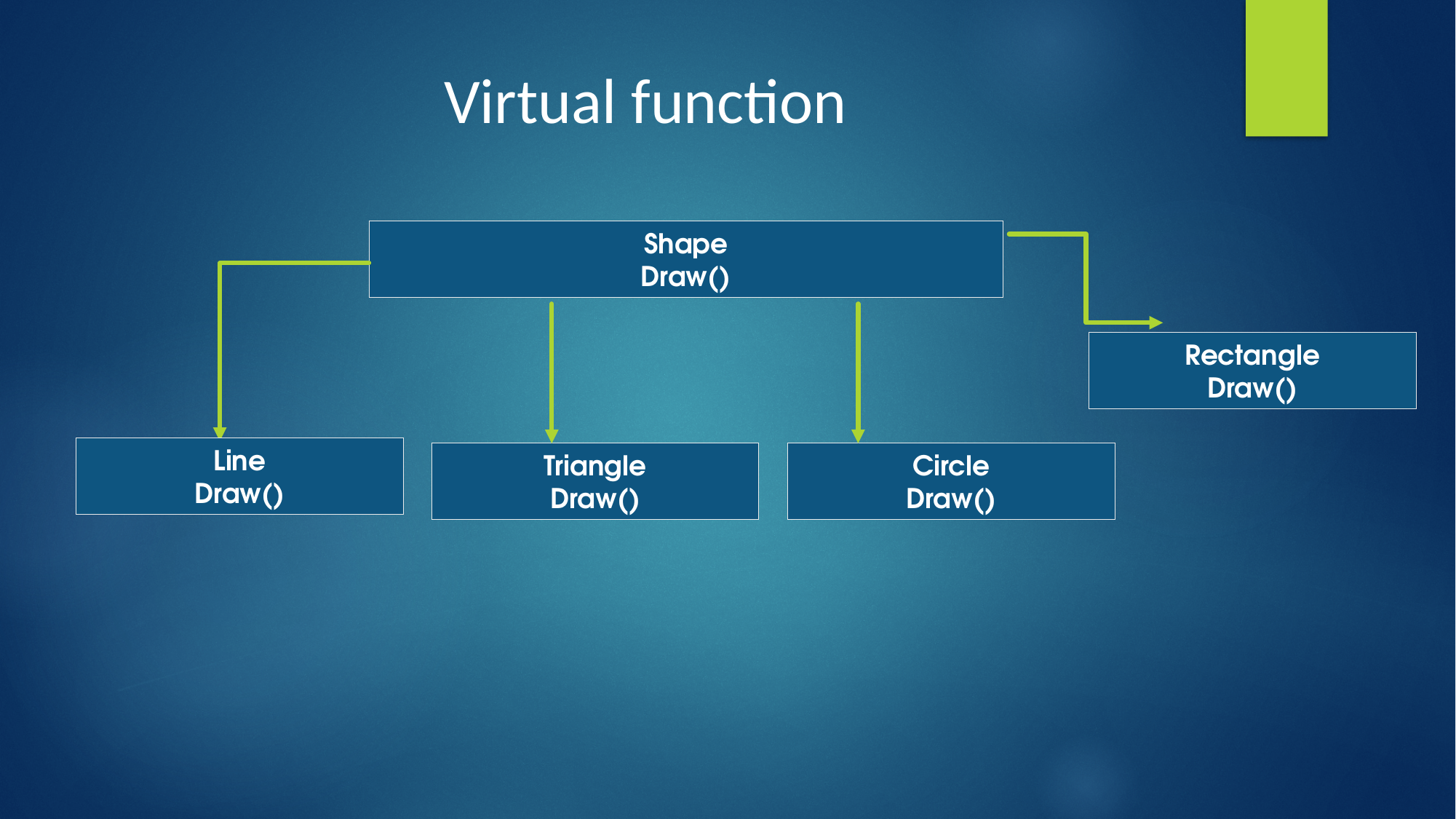

# Virtual function
Shape
Draw()
Rectangle
Draw()
Line
Draw()
Triangle
Draw()
Circle
Draw()